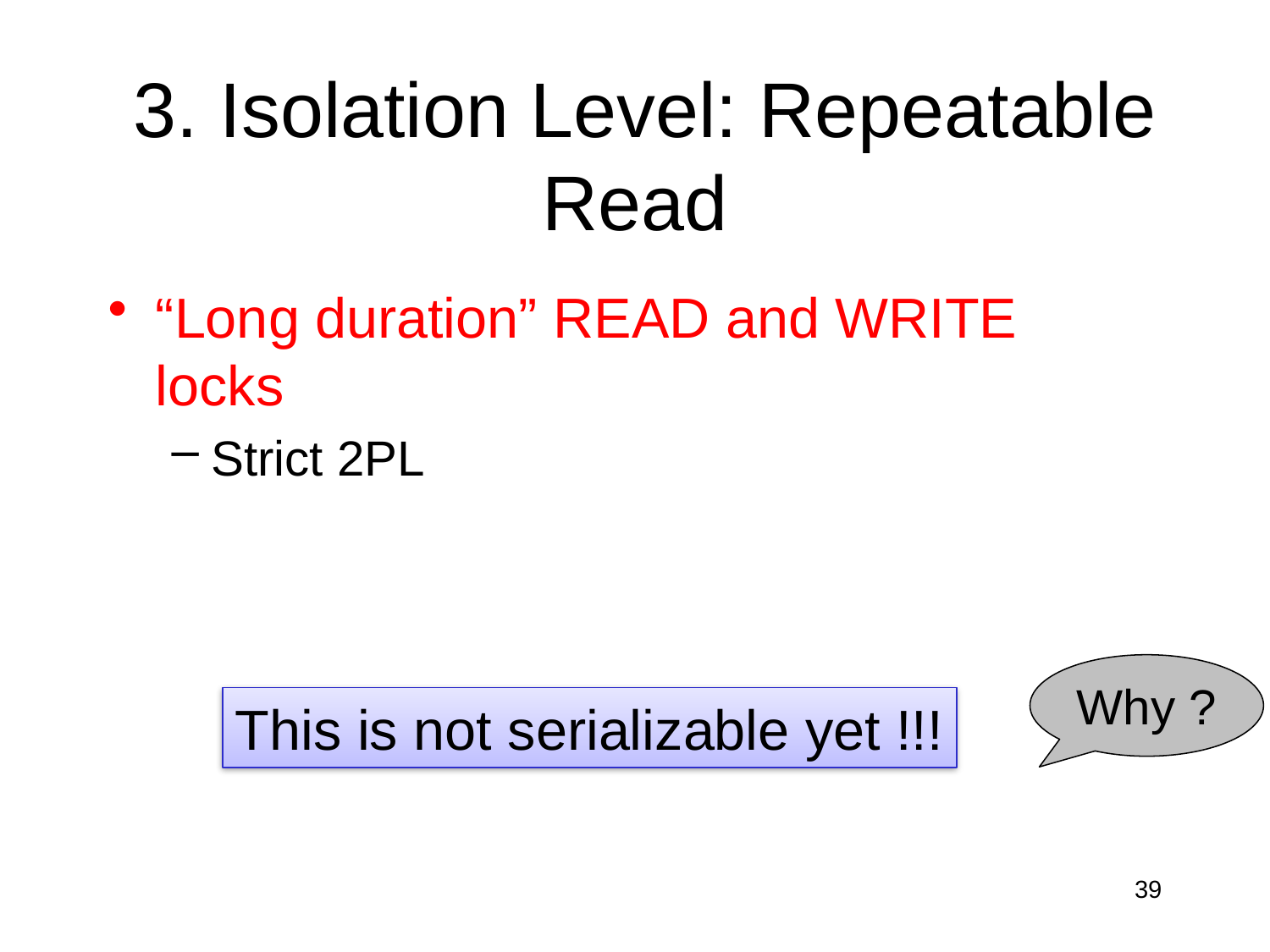

# 3. Isolation Level: Repeatable Read
“Long duration” READ and WRITE locks
Strict 2PL
Why ?
This is not serializable yet !!!

39